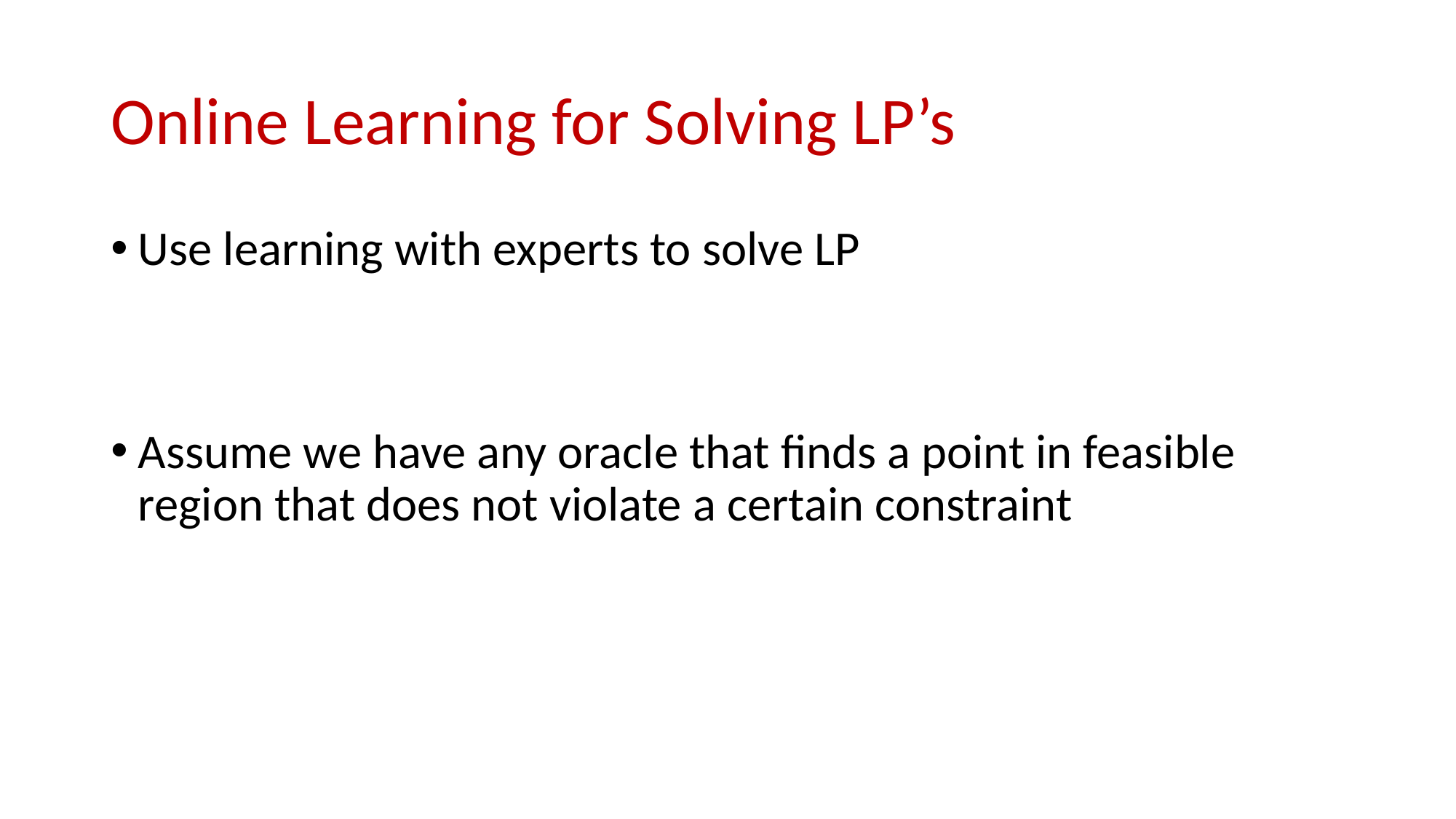

# Online Learning for Solving LP’s
Use learning with experts to solve LP

Assume we have any oracle that finds a point in feasible region that does not violate a certain constraint